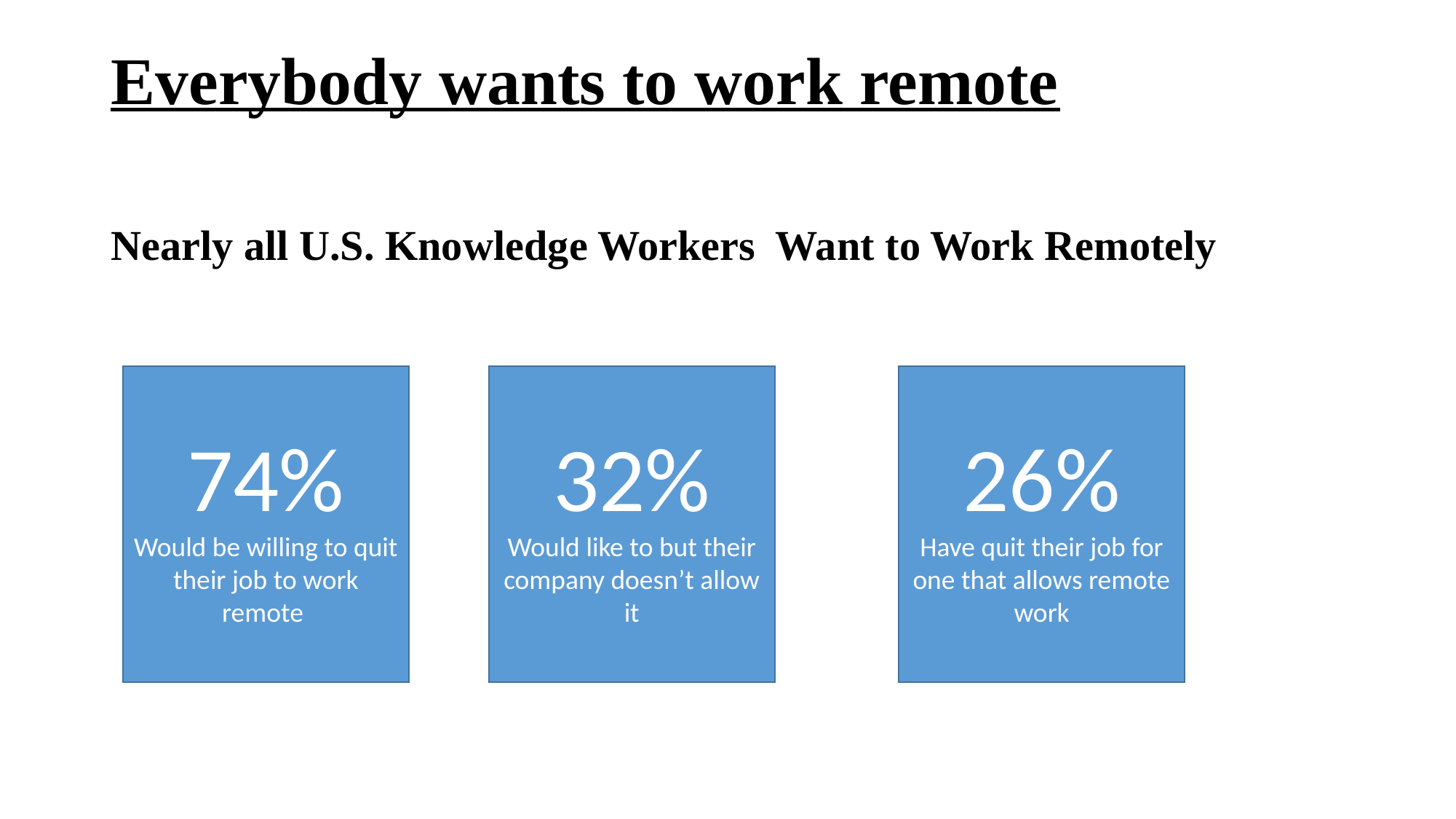

# Everybody wants to work remote
Nearly all U.S. Knowledge Workers  Want to Work Remotely
74%
Would be willing to quit their job to work remote
32%
Would like to but their company doesn’t allow it
26%
Have quit their job for one that allows remote work